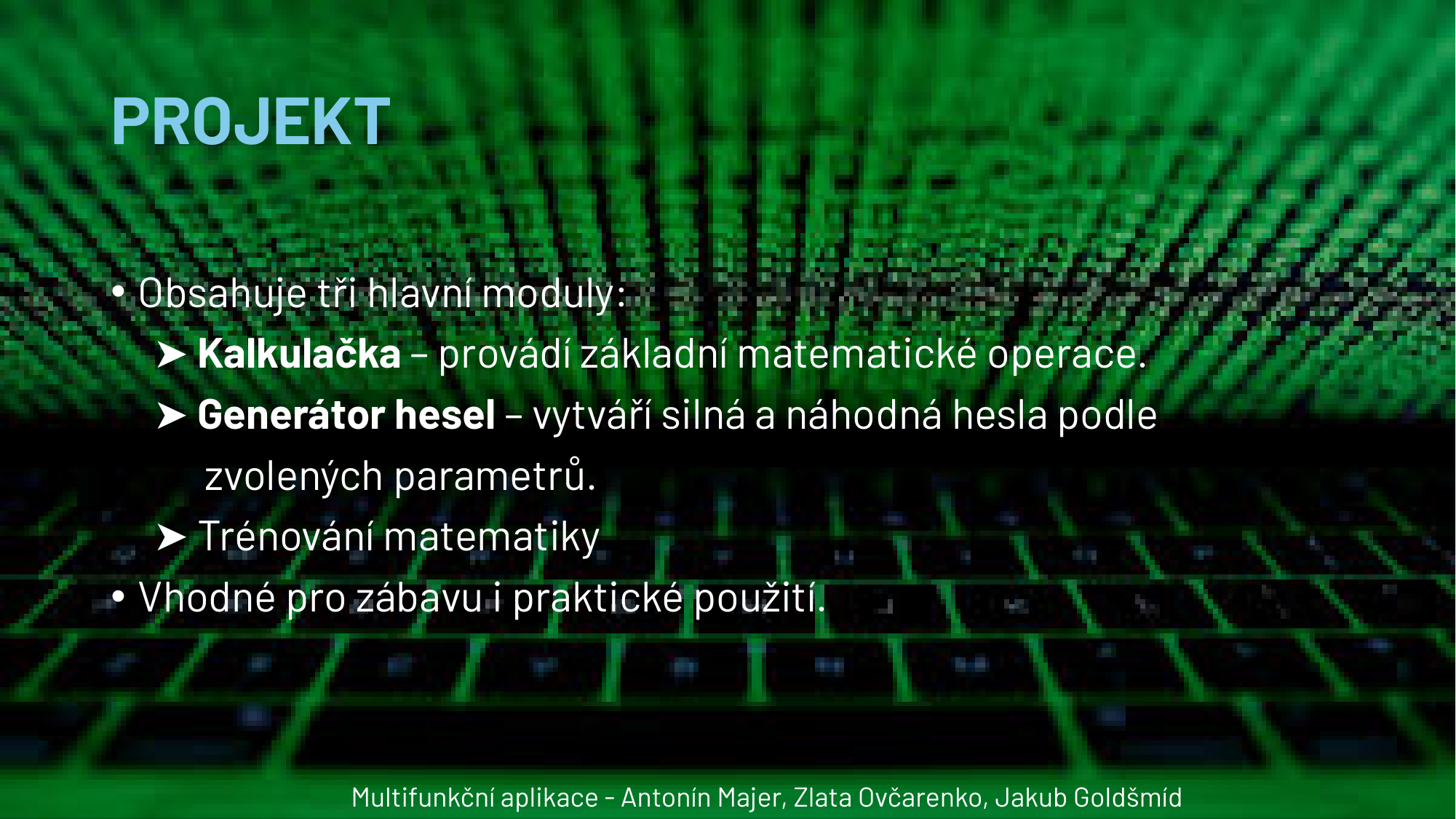

# PROJEKT
Obsahuje tři hlavní moduly:
 ➤ Kalkulačka – provádí základní matematické operace.
 ➤ Generátor hesel – vytváří silná a náhodná hesla podle
       zvolených parametrů.
 ➤ Trénování matematiky
Vhodné pro zábavu i praktické použití.
Multifunkční aplikace - Antonín Majer, Zlata Ovčarenko, Jakub Goldšmíd